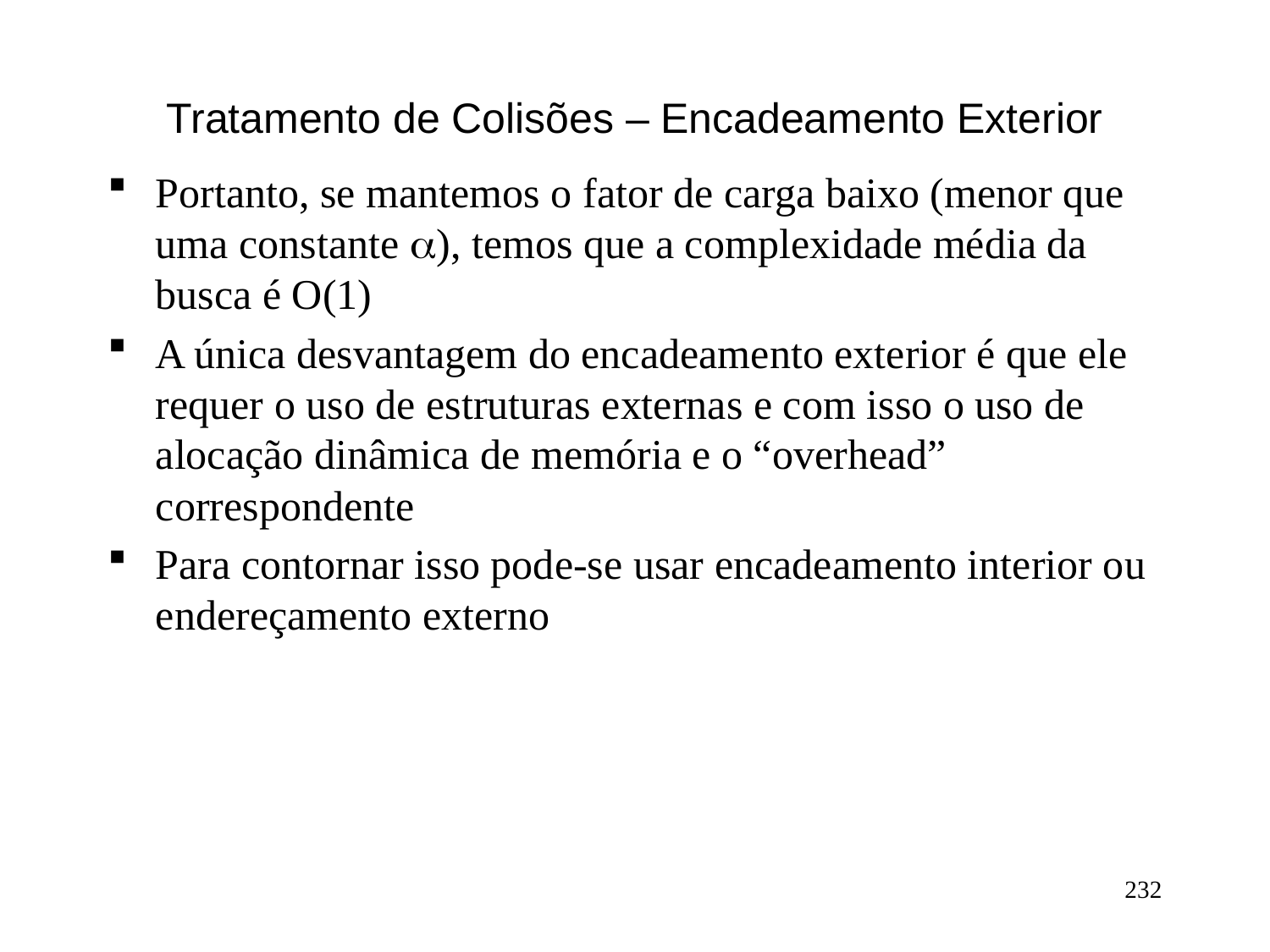

# Tratamento de Colisões – Encadeamento Exterior
Portanto, se mantemos o fator de carga baixo (menor que uma constante α), temos que a complexidade média da busca é O(1)
A única desvantagem do encadeamento exterior é que ele requer o uso de estruturas externas e com isso o uso de alocação dinâmica de memória e o “overhead” correspondente
Para contornar isso pode-se usar encadeamento interior ou endereçamento externo
232